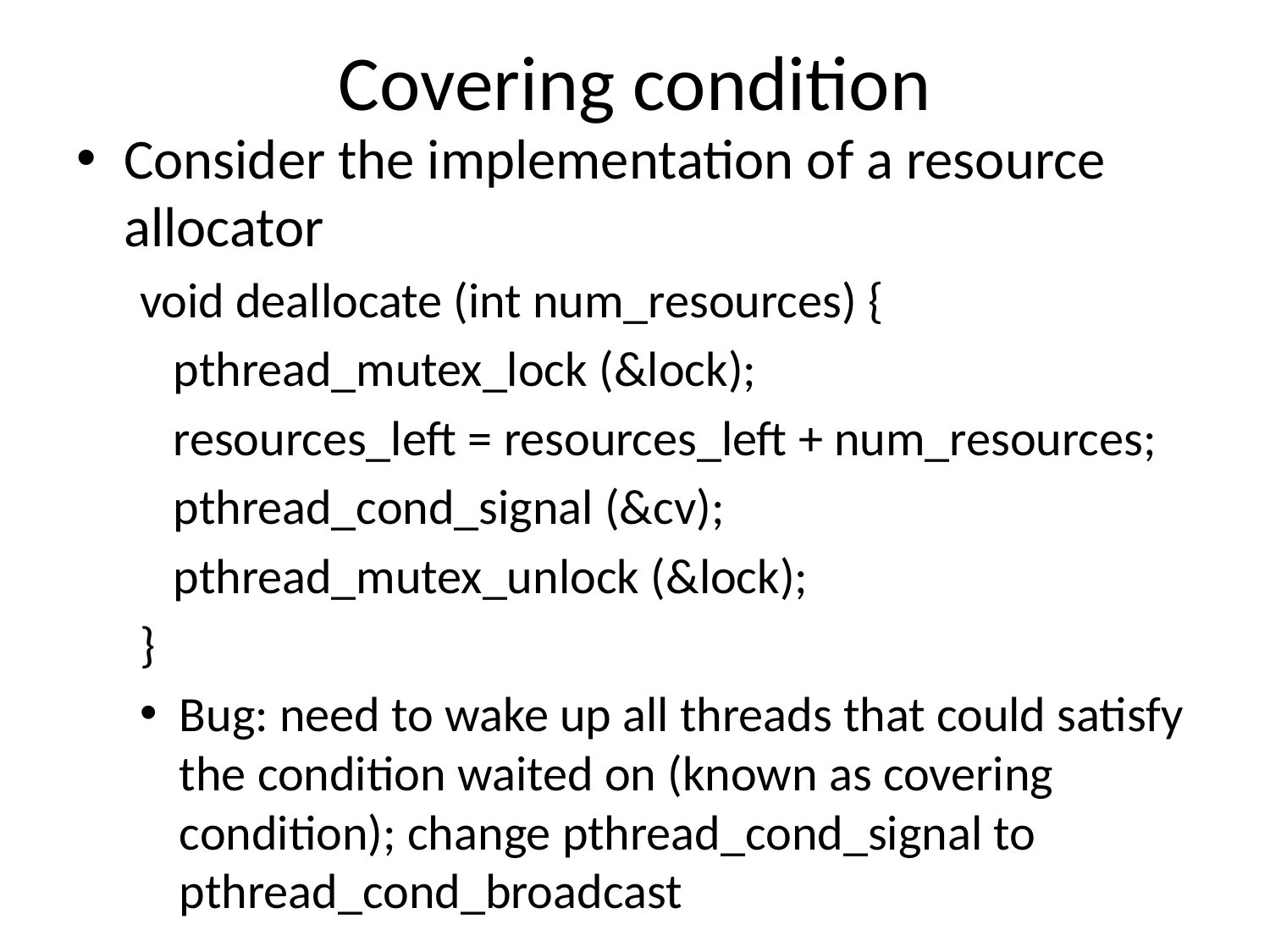

# Covering condition
Consider the implementation of a resource allocator
void deallocate (int num_resources) {
   pthread_mutex_lock (&lock);
   resources_left = resources_left + num_resources;
   pthread_cond_signal (&cv);
   pthread_mutex_unlock (&lock);
}
Bug: need to wake up all threads that could satisfy the condition waited on (known as covering condition); change pthread_cond_signal to pthread_cond_broadcast